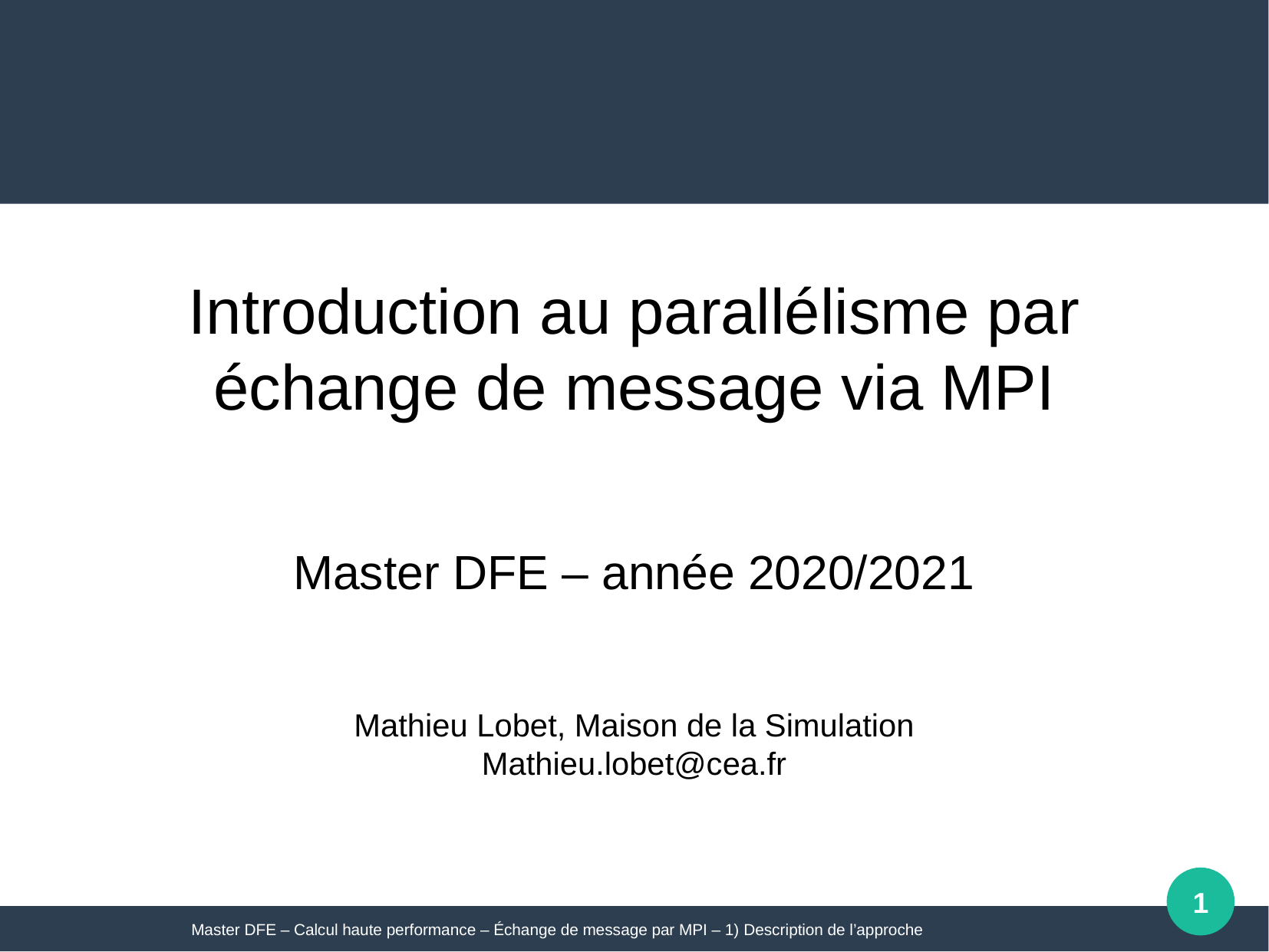

Introduction au parallélisme par échange de message via MPI
Master DFE – année 2020/2021
Mathieu Lobet, Maison de la Simulation
Mathieu.lobet@cea.fr
1
Master DFE – Calcul haute performance – Échange de message par MPI – 1) Description de l’approche